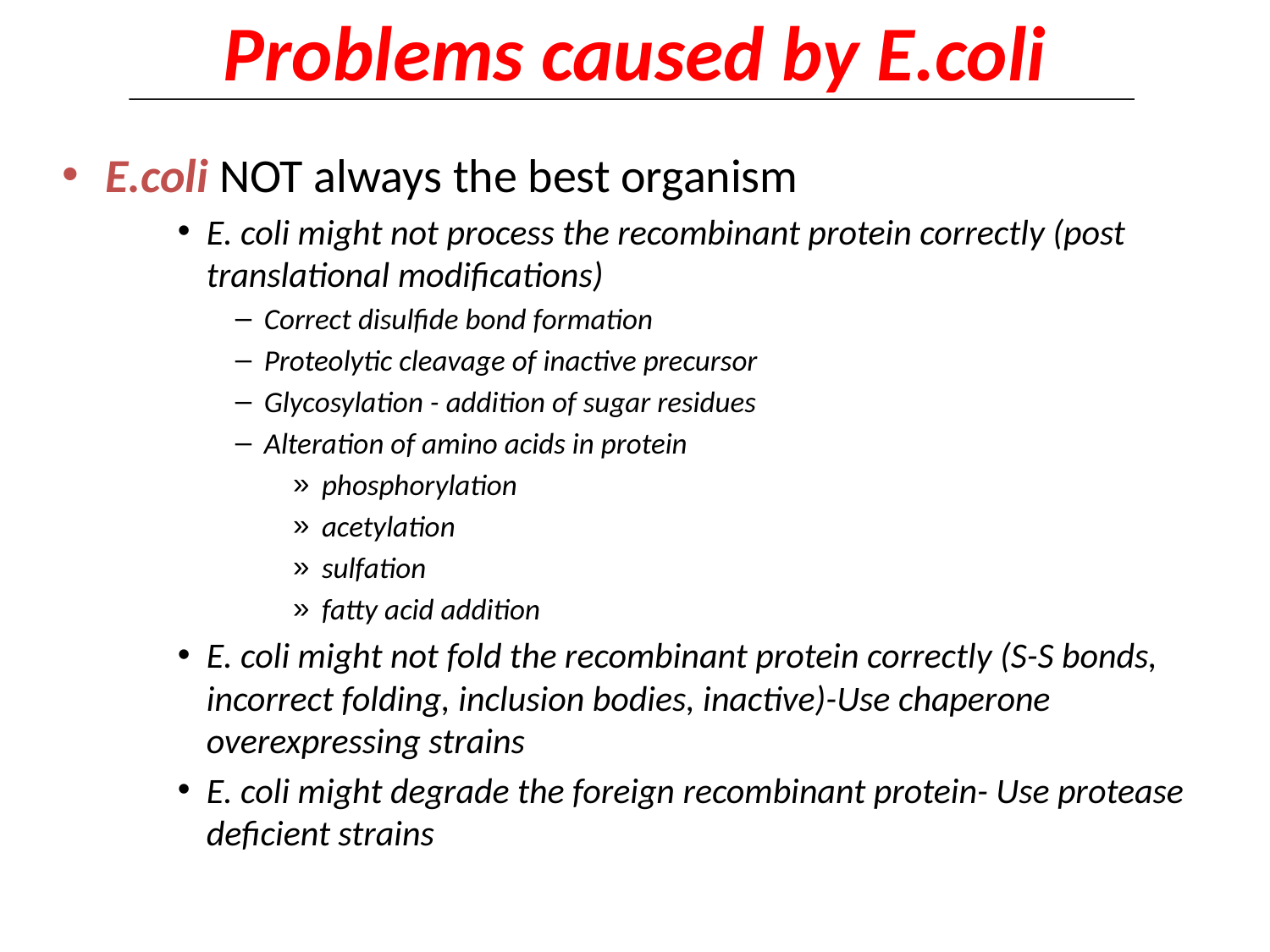

# Problems caused by E.coli

E.coli NOT always the best organism
E. coli might not process the recombinant protein correctly (post translational modifications)
Correct disulfide bond formation
Proteolytic cleavage of inactive precursor
Glycosylation - addition of sugar residues
Alteration of amino acids in protein
phosphorylation
acetylation
sulfation
fatty acid addition
E. coli might not fold the recombinant protein correctly (S-S bonds, incorrect folding, inclusion bodies, inactive)-Use chaperone overexpressing strains
E. coli might degrade the foreign recombinant protein- Use protease deficient strains